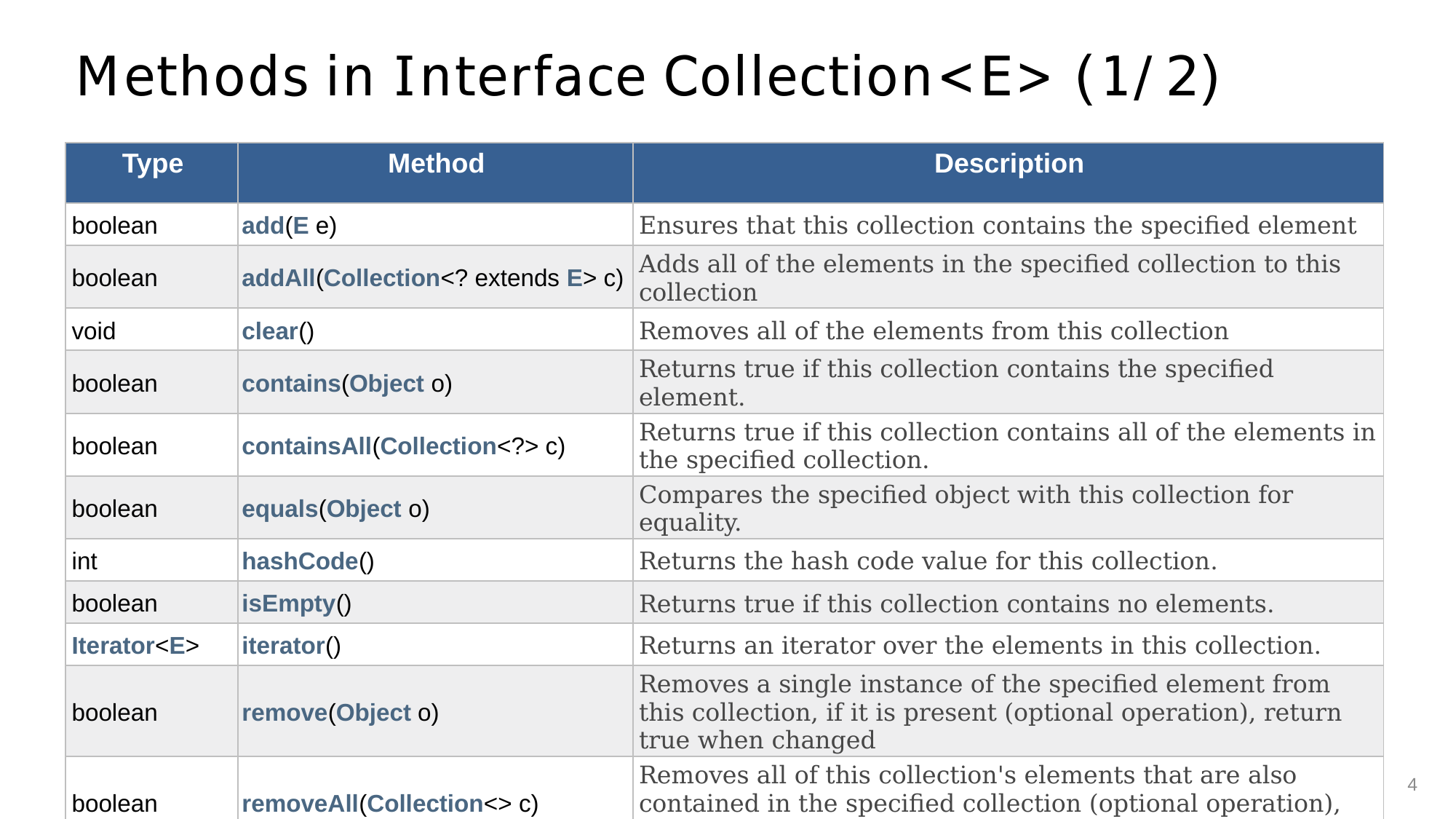

# Methods in Interface Collection<E> (1/2)
| Type | Method | Description |
| --- | --- | --- |
| boolean | add​(E e) | Ensures that this collection contains the specified element |
| boolean | addAll​(Collection<? extends E> c) | Adds all of the elements in the specified collection to this collection |
| void | clear() | Removes all of the elements from this collection |
| boolean | contains​(Object o) | Returns true if this collection contains the specified element. |
| boolean | containsAll​(Collection<?> c) | Returns true if this collection contains all of the elements in the specified collection. |
| boolean | equals​(Object o) | Compares the specified object with this collection for equality. |
| int | hashCode() | Returns the hash code value for this collection. |
| boolean | isEmpty() | Returns true if this collection contains no elements. |
| Iterator<E> | iterator() | Returns an iterator over the elements in this collection. |
| boolean | remove​(Object o) | Removes a single instance of the specified element from this collection, if it is present (optional operation), return true when changed |
| boolean | removeAll​(Collection<> c) | Removes all of this collection's elements that are also contained in the specified collection (optional operation), return true when changed |
4